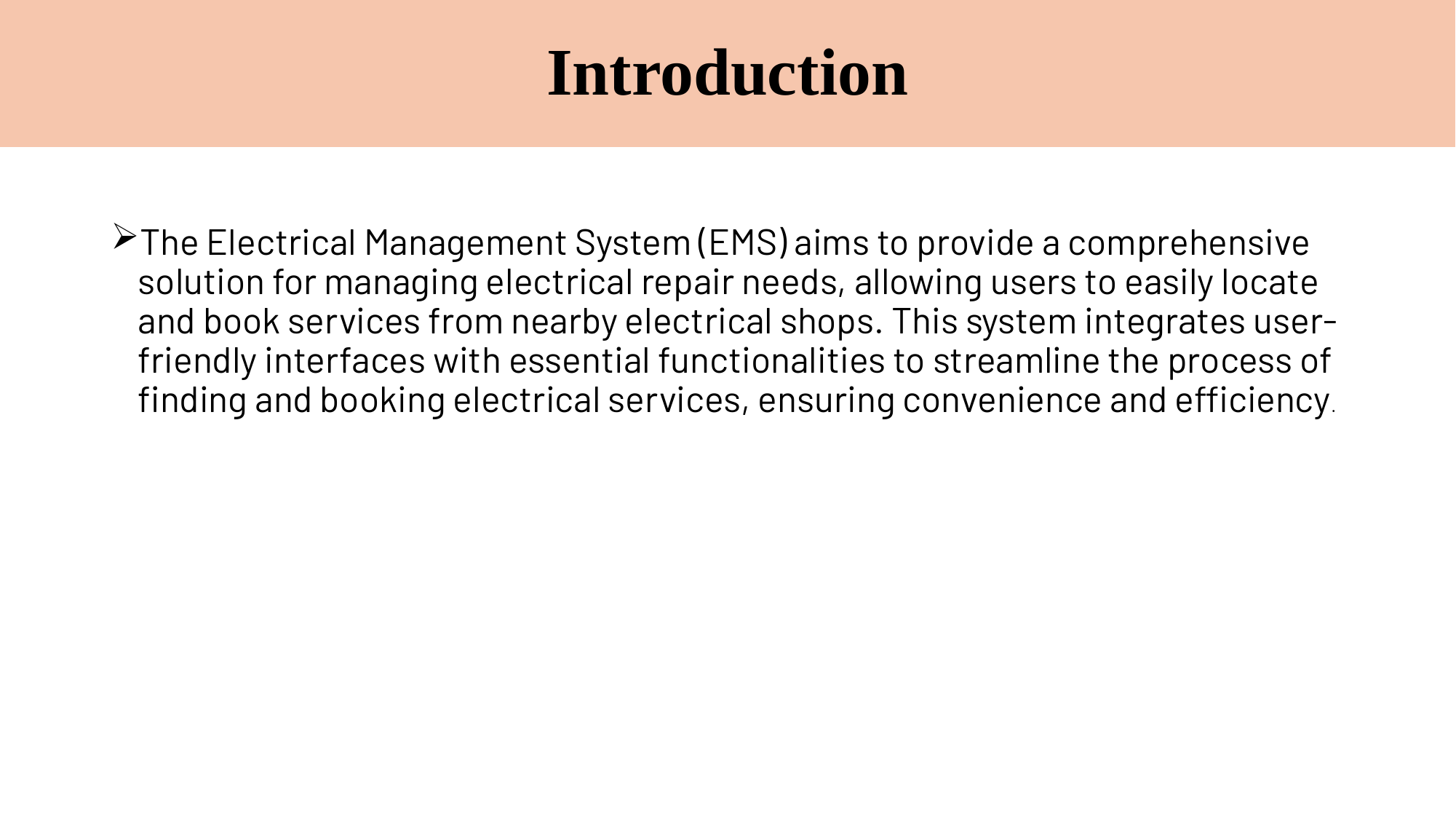

# Introduction
The Electrical Management System (EMS) aims to provide a comprehensive solution for managing electrical repair needs, allowing users to easily locate and book services from nearby electrical shops. This system integrates user-friendly interfaces with essential functionalities to streamline the process of finding and booking electrical services, ensuring convenience and efficiency.